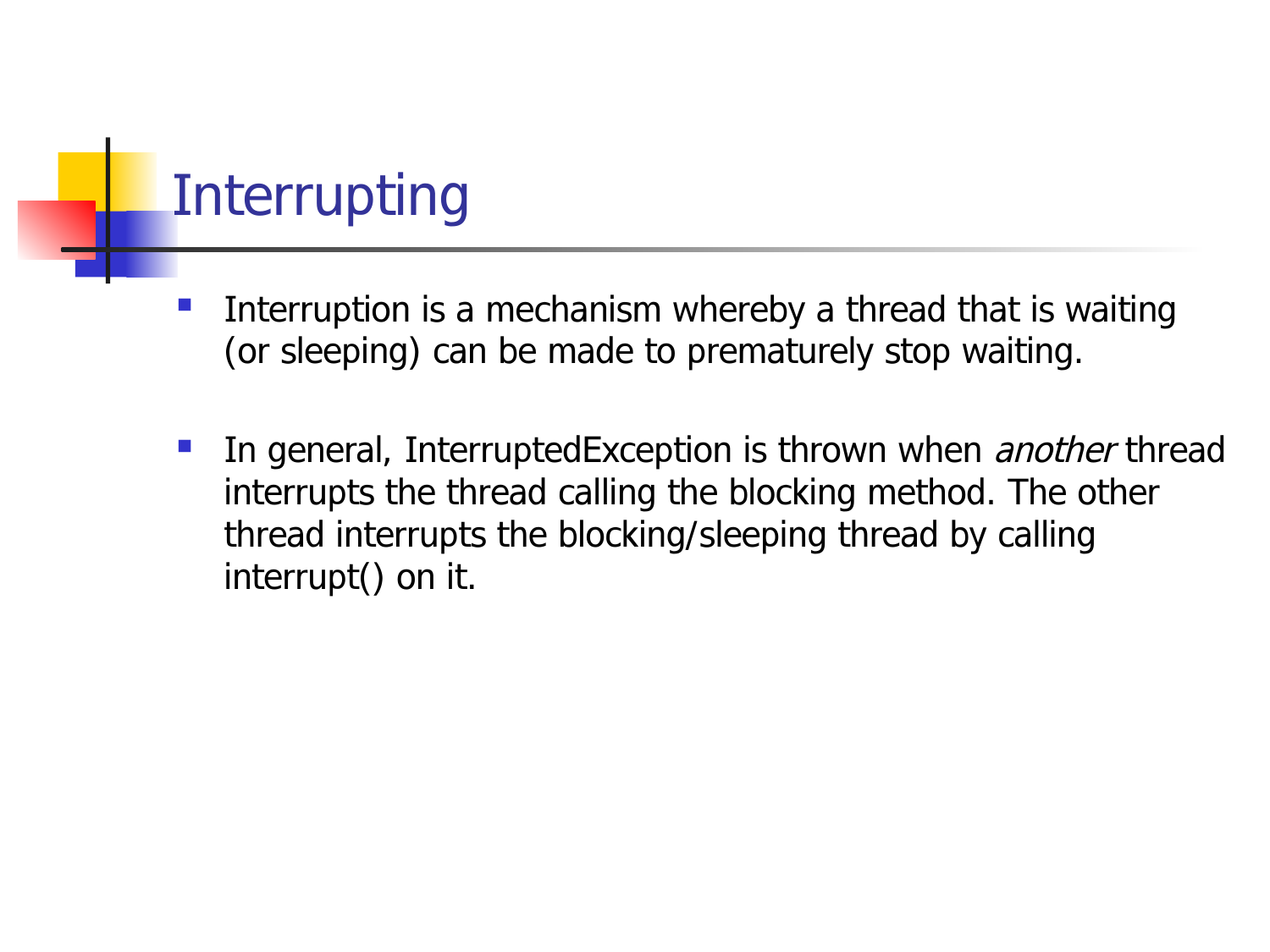

# Interrupting
Interruption is a mechanism whereby a thread that is waiting (or sleeping) can be made to prematurely stop waiting.

In general, InterruptedException is thrown when another thread interrupts the thread calling the blocking method. The other thread interrupts the blocking/sleeping thread by calling interrupt() on it.